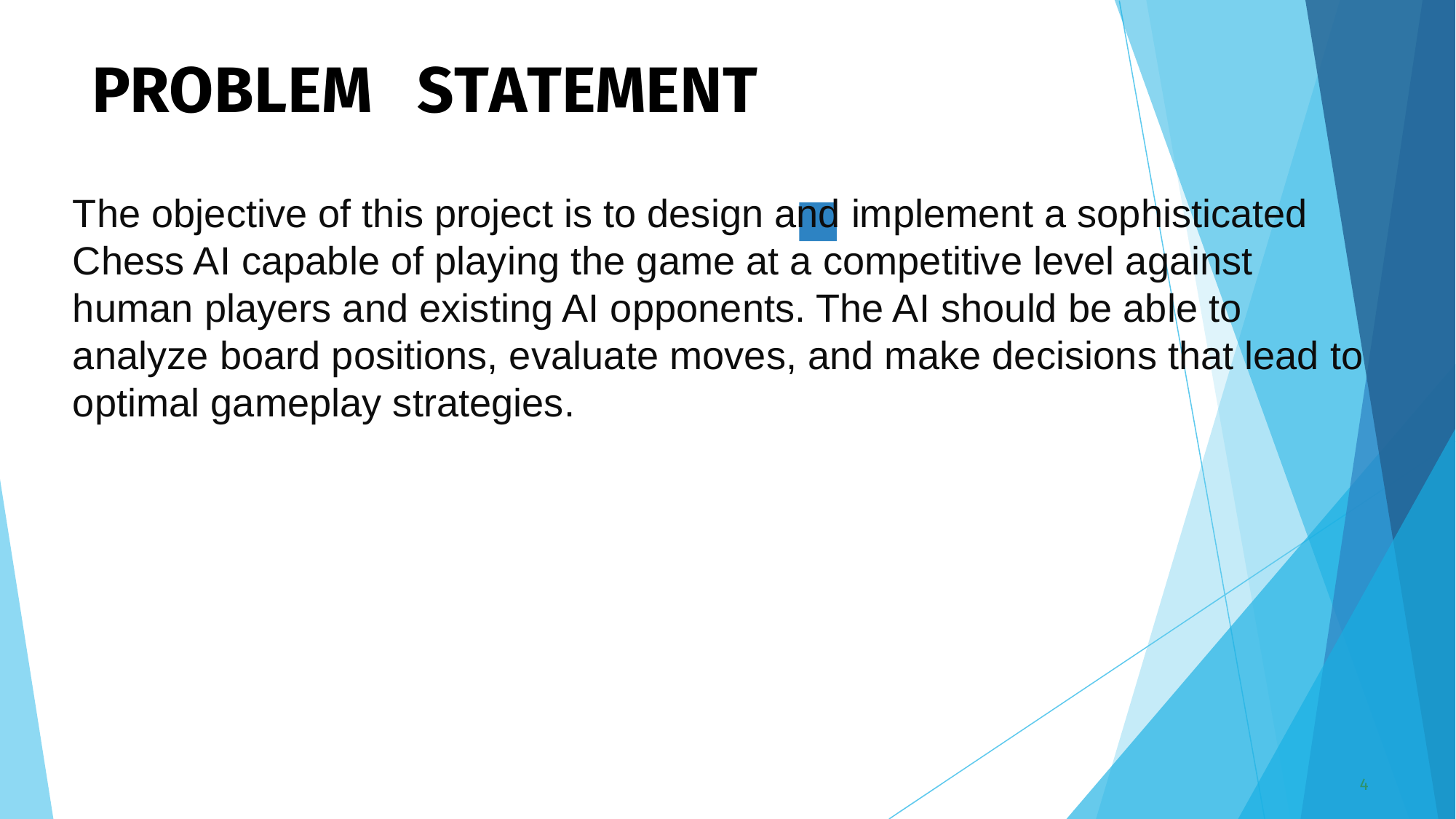

# PROBLEM	STATEMENT
The objective of this project is to design and implement a sophisticated Chess AI capable of playing the game at a competitive level against human players and existing AI opponents. The AI should be able to analyze board positions, evaluate moves, and make decisions that lead to optimal gameplay strategies.

4